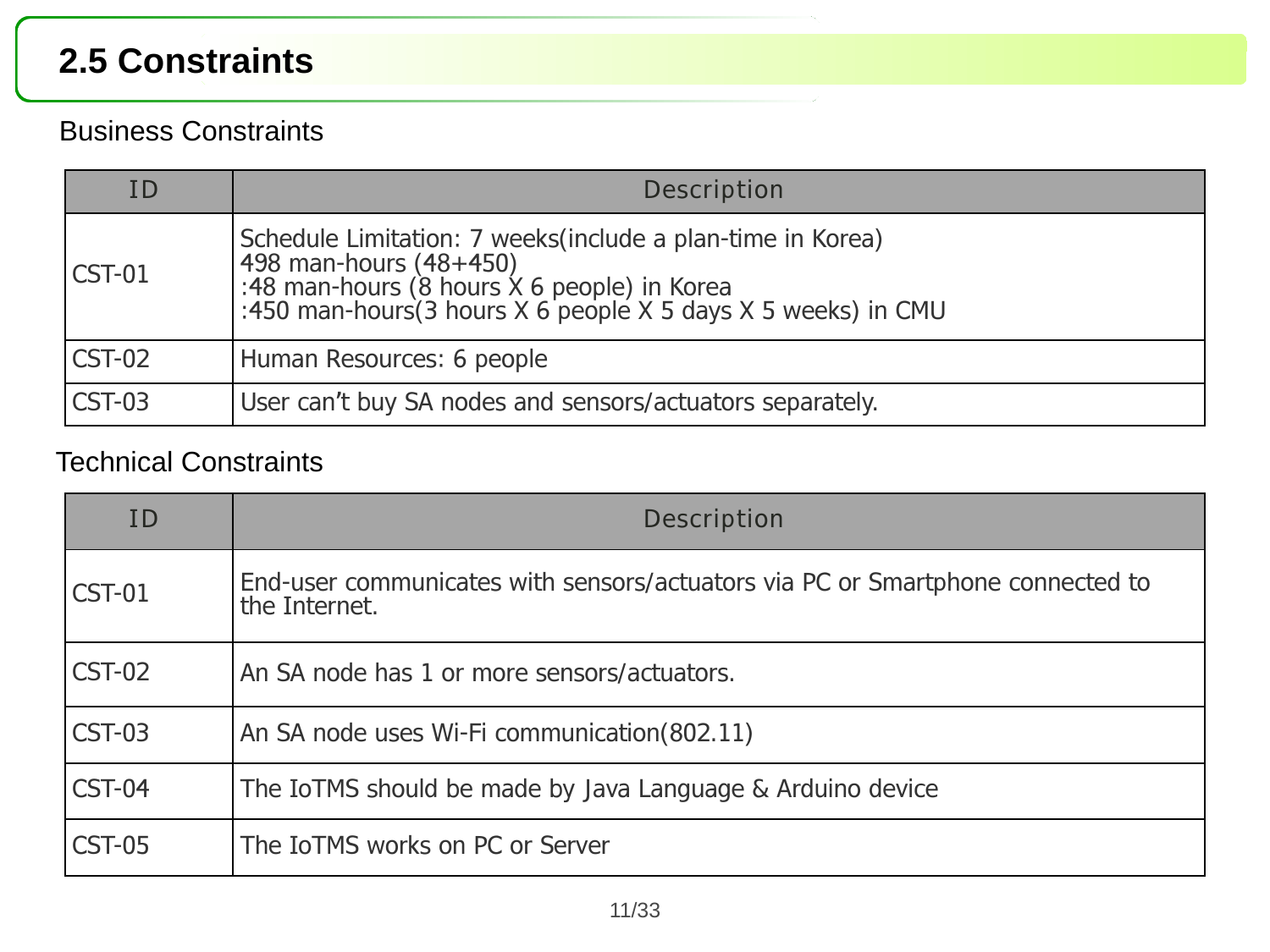

# 2.5 Constraints
Business Constraints
| ID | Description |
| --- | --- |
| CST-01 | Schedule Limitation: 7 weeks(include a plan-time in Korea) 498 man-hours (48+450) :48 man-hours (8 hours X 6 people) in Korea :450 man-hours(3 hours X 6 people X 5 days X 5 weeks) in CMU |
| CST-02 | Human Resources: 6 people |
| CST-03 | User can’t buy SA nodes and sensors/actuators separately. |

Technical Constraints
| ID | Description |
| --- | --- |
| CST-01 | End-user communicates with sensors/actuators via PC or Smartphone connected to the Internet. |
| CST-02 | An SA node has 1 or more sensors/actuators. |
| CST-03 | An SA node uses Wi-Fi communication(802.11) |
| CST-04 | The IoTMS should be made by Java Language & Arduino device |
| CST-05 | The IoTMS works on PC or Server |
11/33